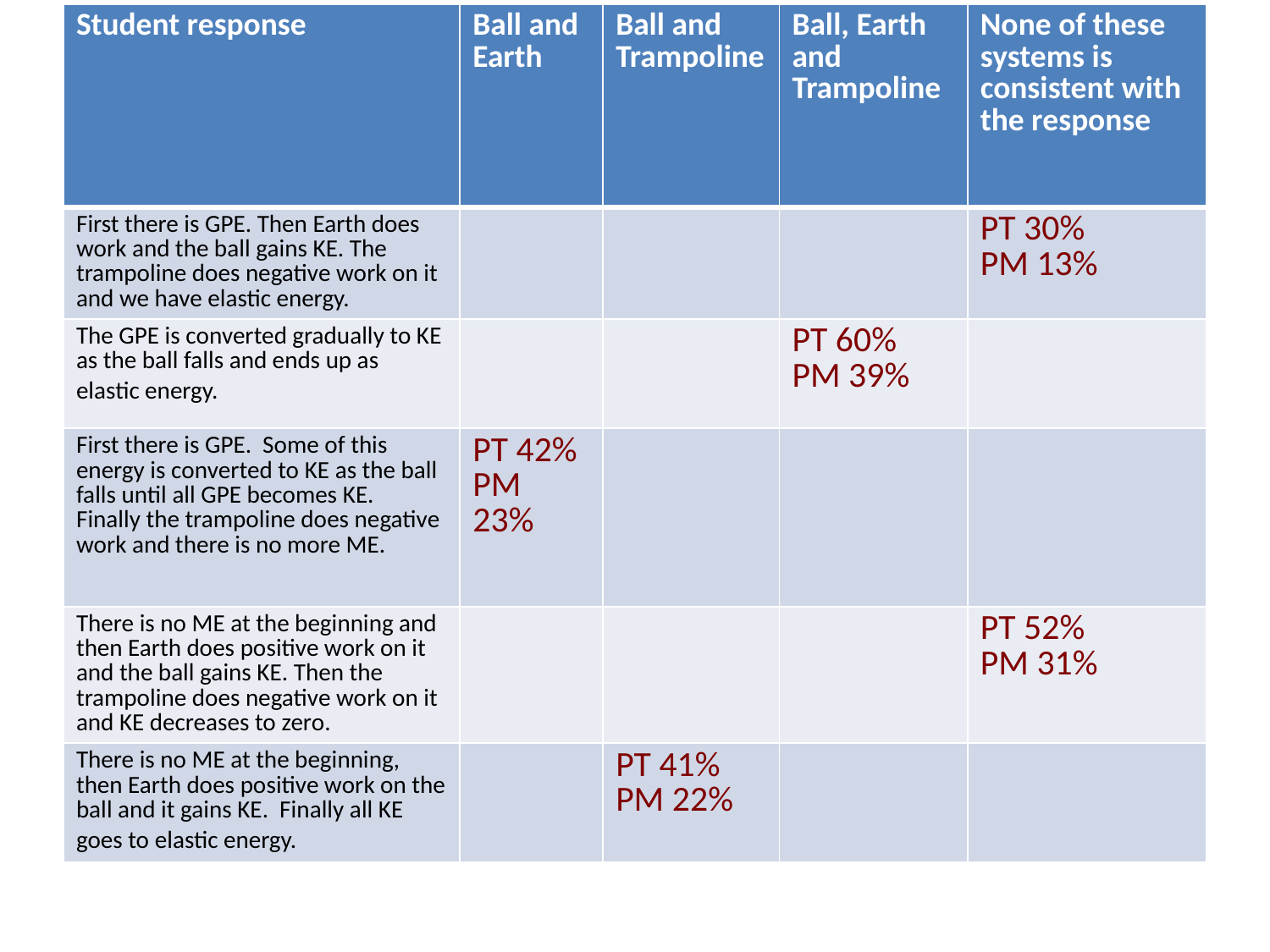

| Student response | Ball and Earth | Ball and Trampoline | Ball, Earth and Trampoline | None of these systems is consistent with the response |
| --- | --- | --- | --- | --- |
| First there is GPE. Then Earth does work and the ball gains KE. The trampoline does negative work on it and we have elastic energy. |  |  |  | PT 30% PM 13% |
| The GPE is converted gradually to KE as the ball falls and ends up as elastic energy. |  |  | PT 60% PM 39% |  |
| First there is GPE. Some of this energy is converted to KE as the ball falls until all GPE becomes KE. Finally the trampoline does negative work and there is no more ME. | PT 42% PM 23% |  |  |  |
| There is no ME at the beginning and then Earth does positive work on it and the ball gains KE. Then the trampoline does negative work on it and KE decreases to zero. |  |  |  | PT 52% PM 31% |
| There is no ME at the beginning, then Earth does positive work on the ball and it gains KE. Finally all KE goes to elastic energy. |  | PT 41% PM 22% |  |  |